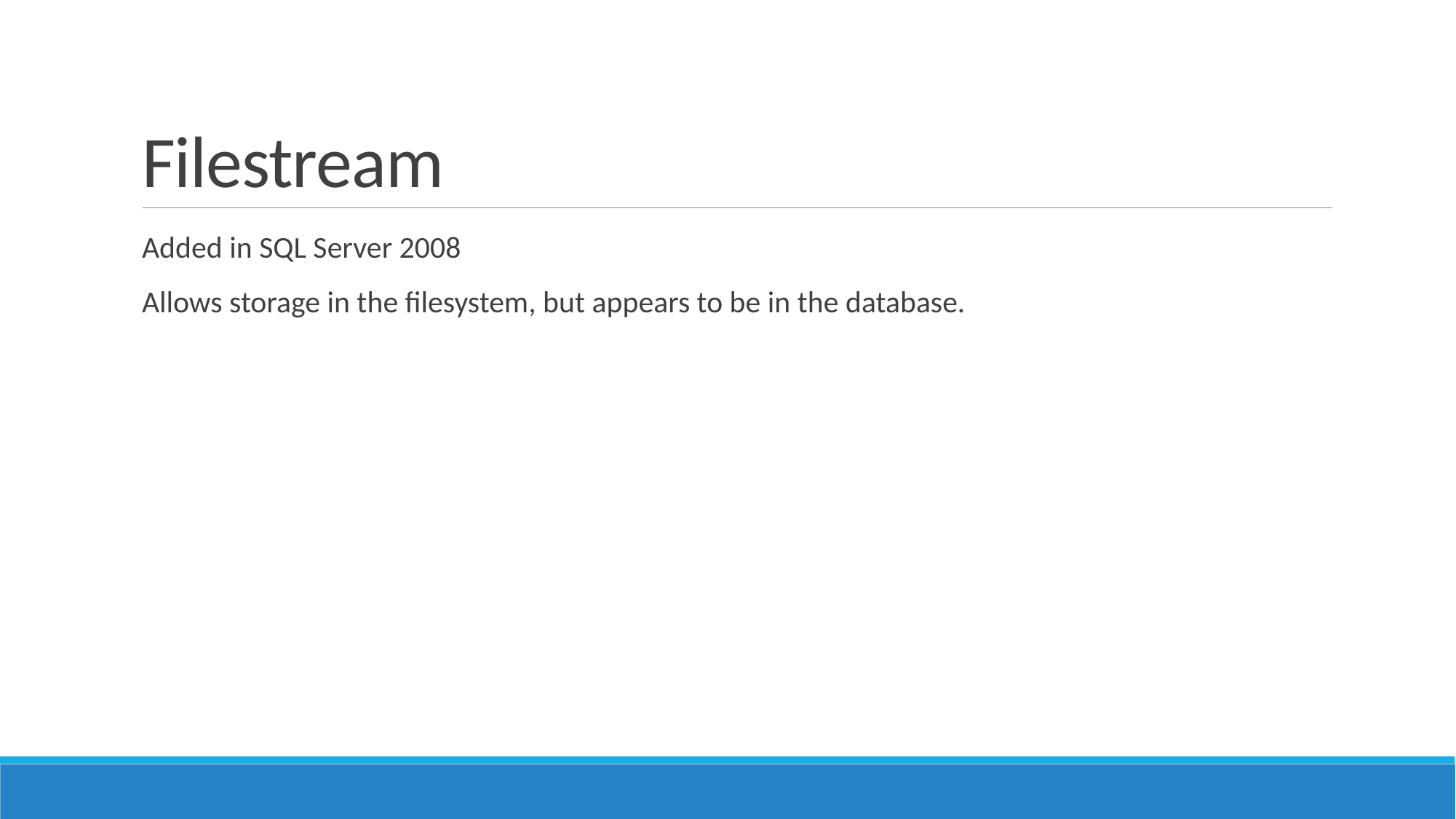

# Filestream
Added in SQL Server 2008
Allows storage in the filesystem, but appears to be in the database.